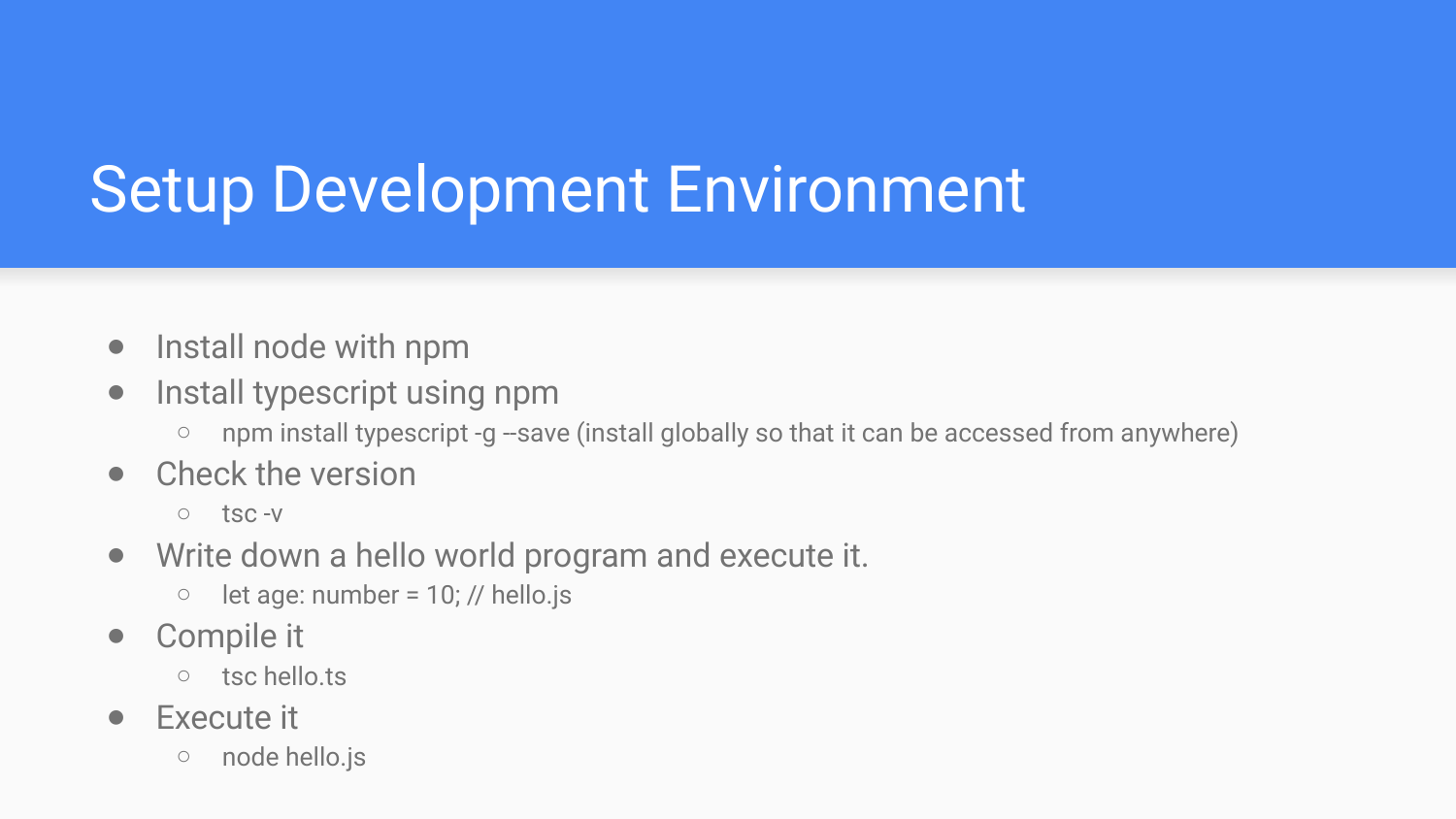

# Setup Development Environment
Install node with npm
Install typescript using npm
npm install typescript -g --save (install globally so that it can be accessed from anywhere)
Check the version
tsc -v
Write down a hello world program and execute it.
let age: number = 10; // hello.js
Compile it
tsc hello.ts
Execute it
node hello.js